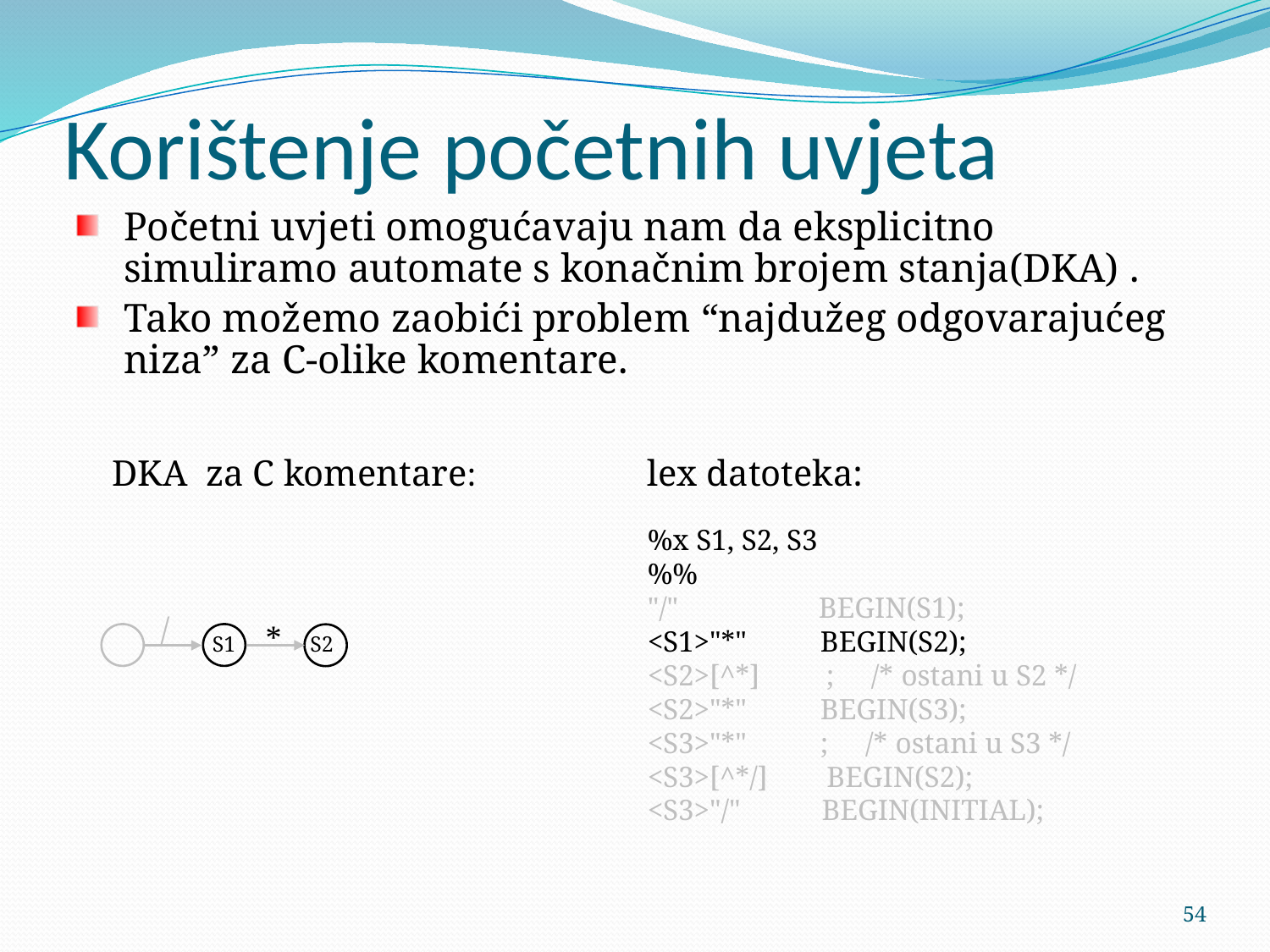

# Korištenje početnih uvjeta
Početni uvjeti omogućavaju nam da eksplicitno simuliramo automate s konačnim brojem stanja(DKA) .
Tako možemo zaobići problem “najdužeg odgovarajućeg niza” za C-olike komentare.
DKA  za C komentare:
lex datoteka:

%x S1, S2, S3
%%
"/"                   BEGIN(S1);
<S1>"*"          BEGIN(S2);
<S2>[^*]         ;     /* ostani u S2 */
<S2>"*"          BEGIN(S3);
<S3>"*"          ;     /* ostani u S3 */
<S3>[^*/]        BEGIN(S2);
<S3>"/"           BEGIN(INITIAL);
/
*

S1
S2

54